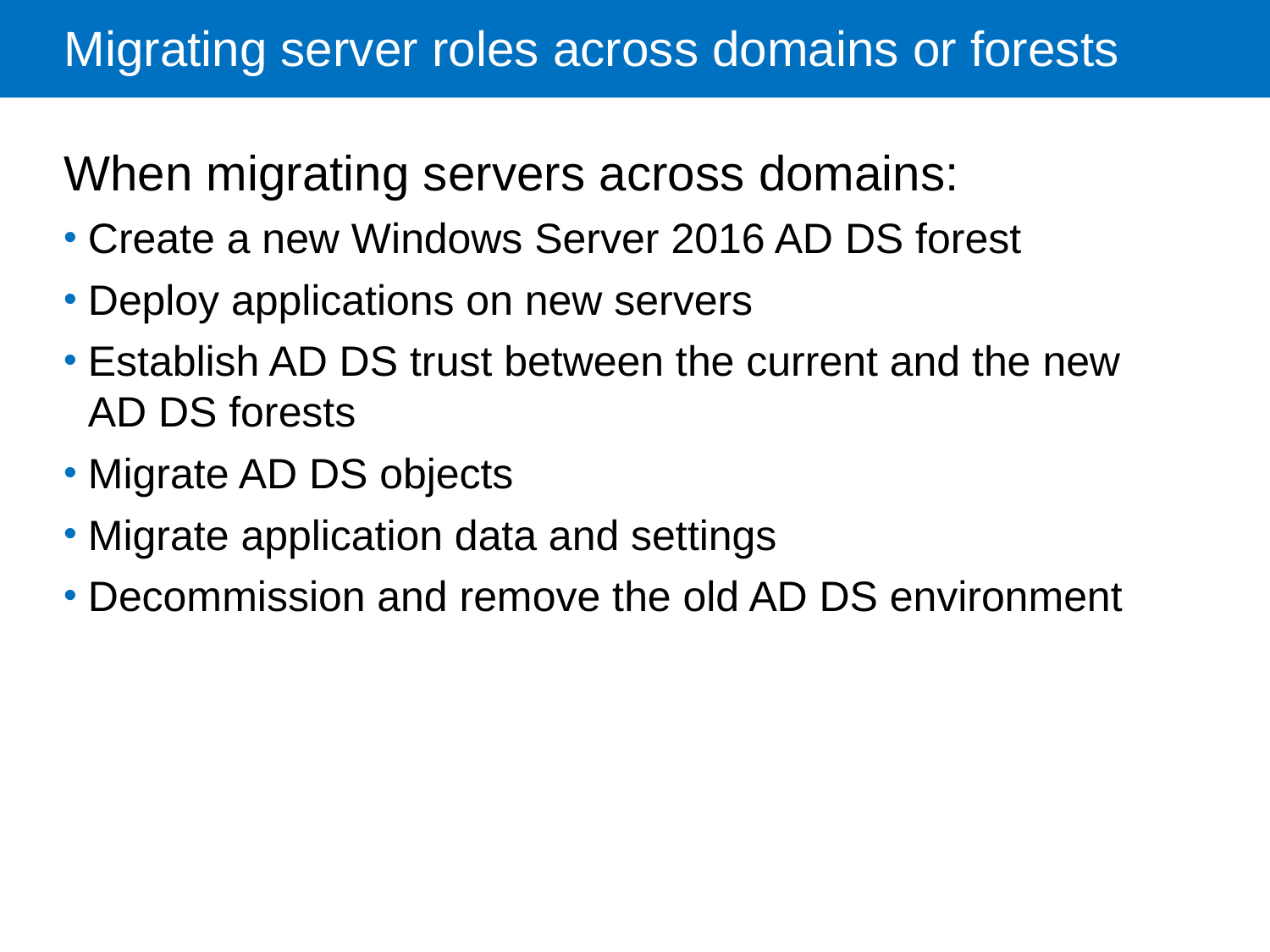

# Migrating server roles across domains or forests
When migrating servers across domains:
Create a new Windows Server 2016 AD DS forest
Deploy applications on new servers
Establish AD DS trust between the current and the new
AD DS forests
Migrate AD DS objects
Migrate application data and settings
Decommission and remove the old AD DS environment